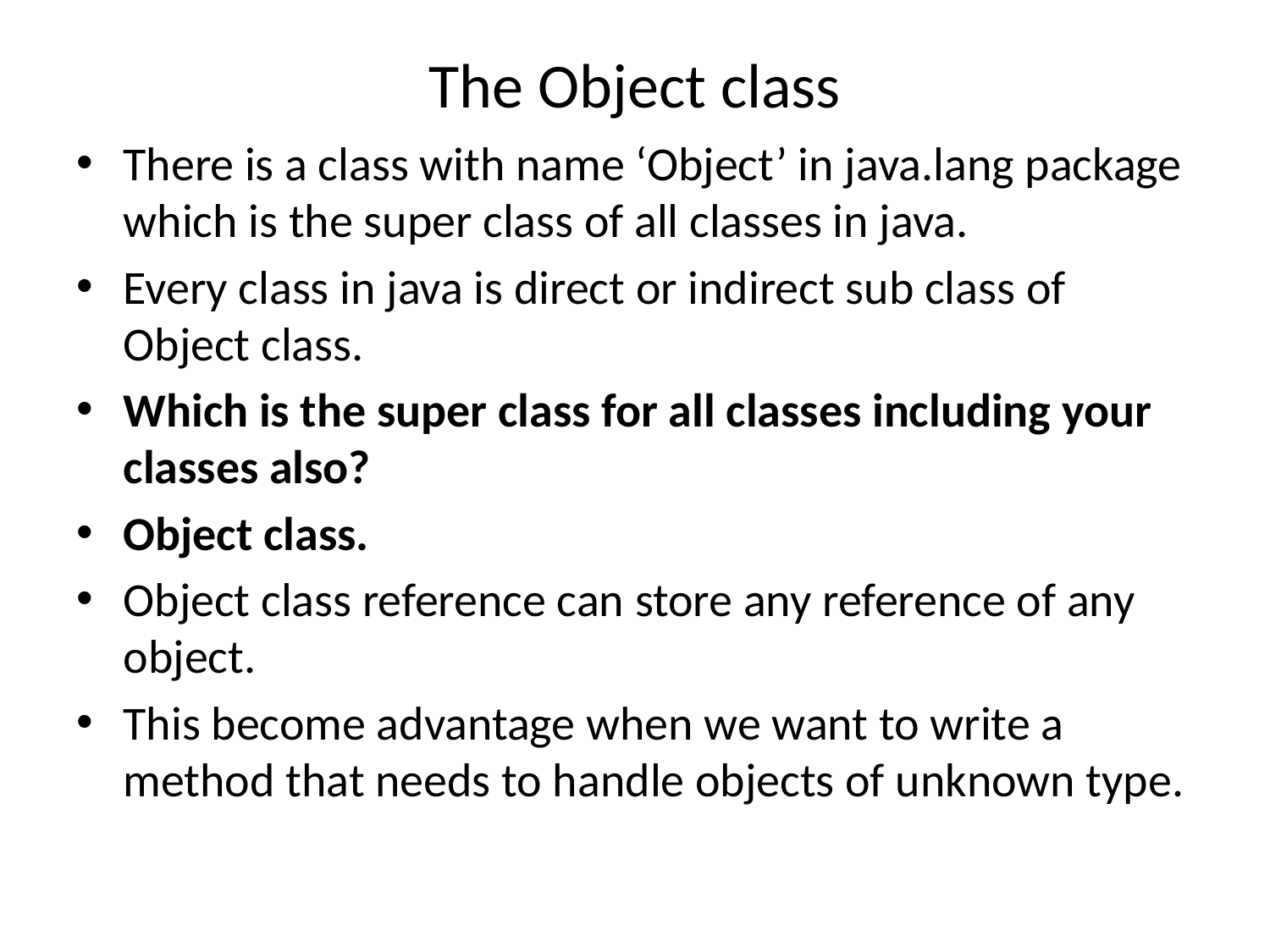

# The Object class
There is a class with name ‘Object’ in java.lang package which is the super class of all classes in java.
Every class in java is direct or indirect sub class of Object class.
Which is the super class for all classes including your classes also?
Object class.
Object class reference can store any reference of any object.
This become advantage when we want to write a method that needs to handle objects of unknown type.